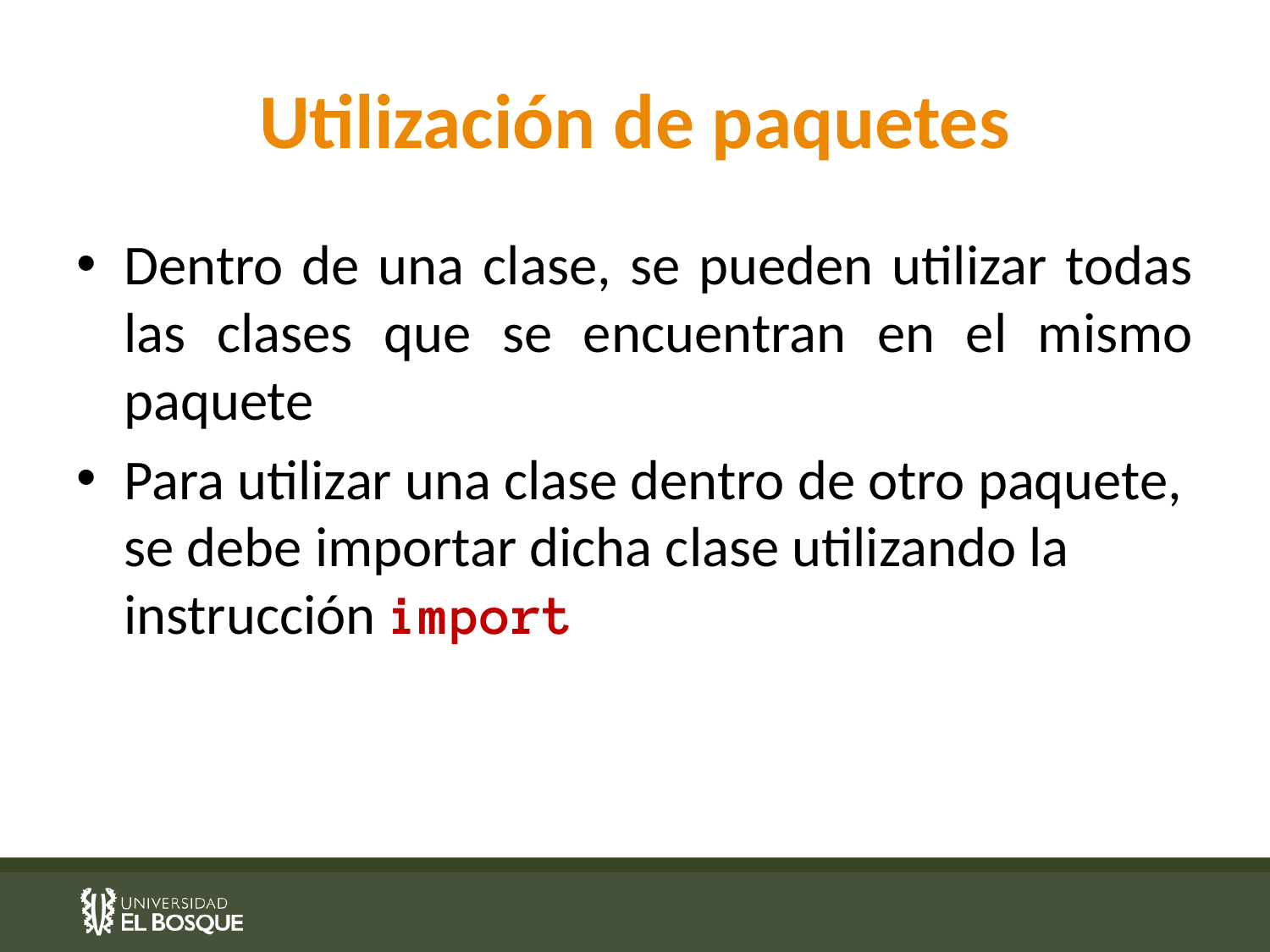

# Utilización de paquetes
Dentro de una clase, se pueden utilizar todas las clases que se encuentran en el mismo paquete
Para utilizar una clase dentro de otro paquete, se debe importar dicha clase utilizando la instrucción import